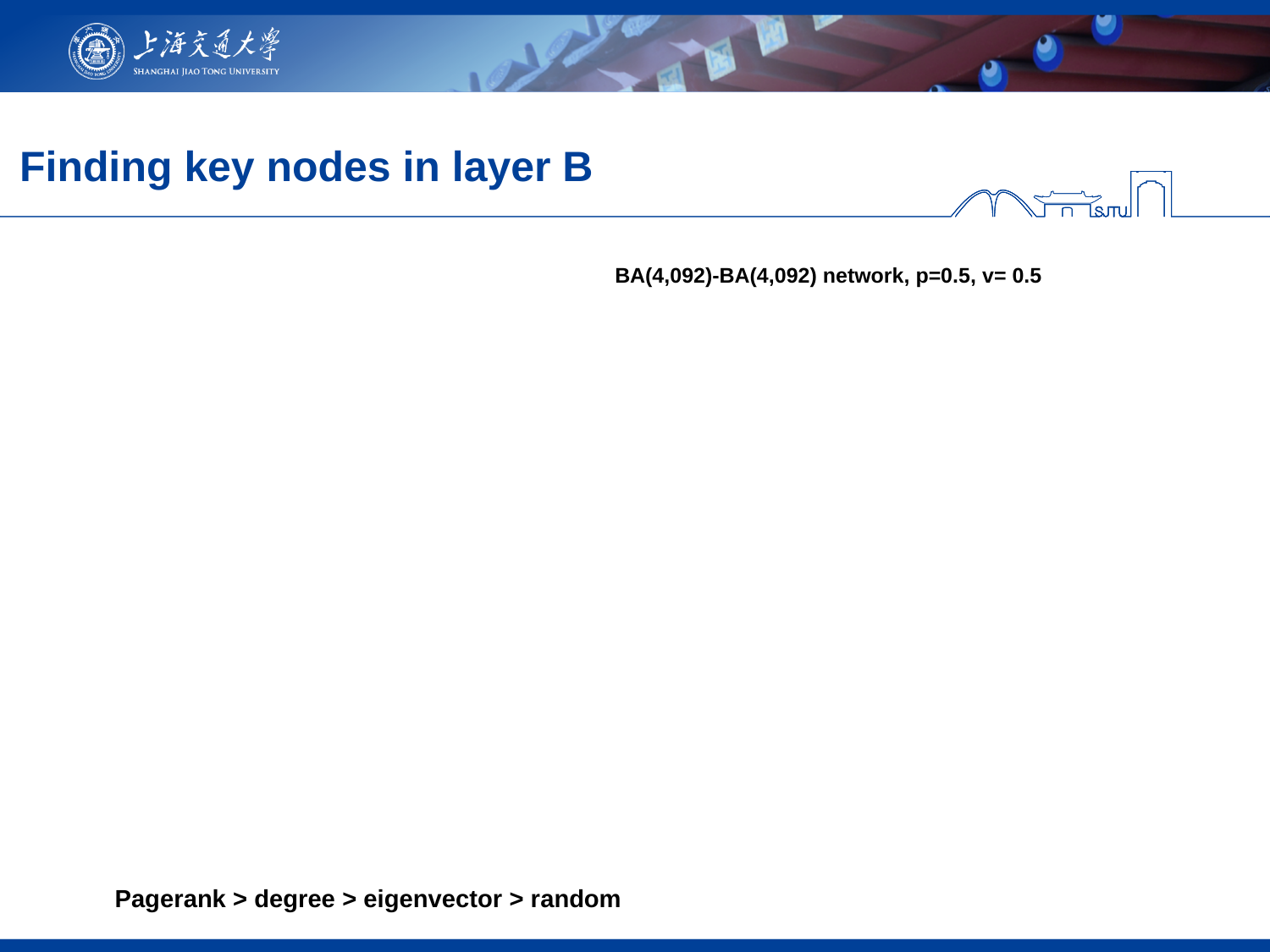

# Finding key nodes in layer B
BA(4,092)-BA(4,092) network, p=0.5, v= 0.5
Pagerank > degree > eigenvector > random